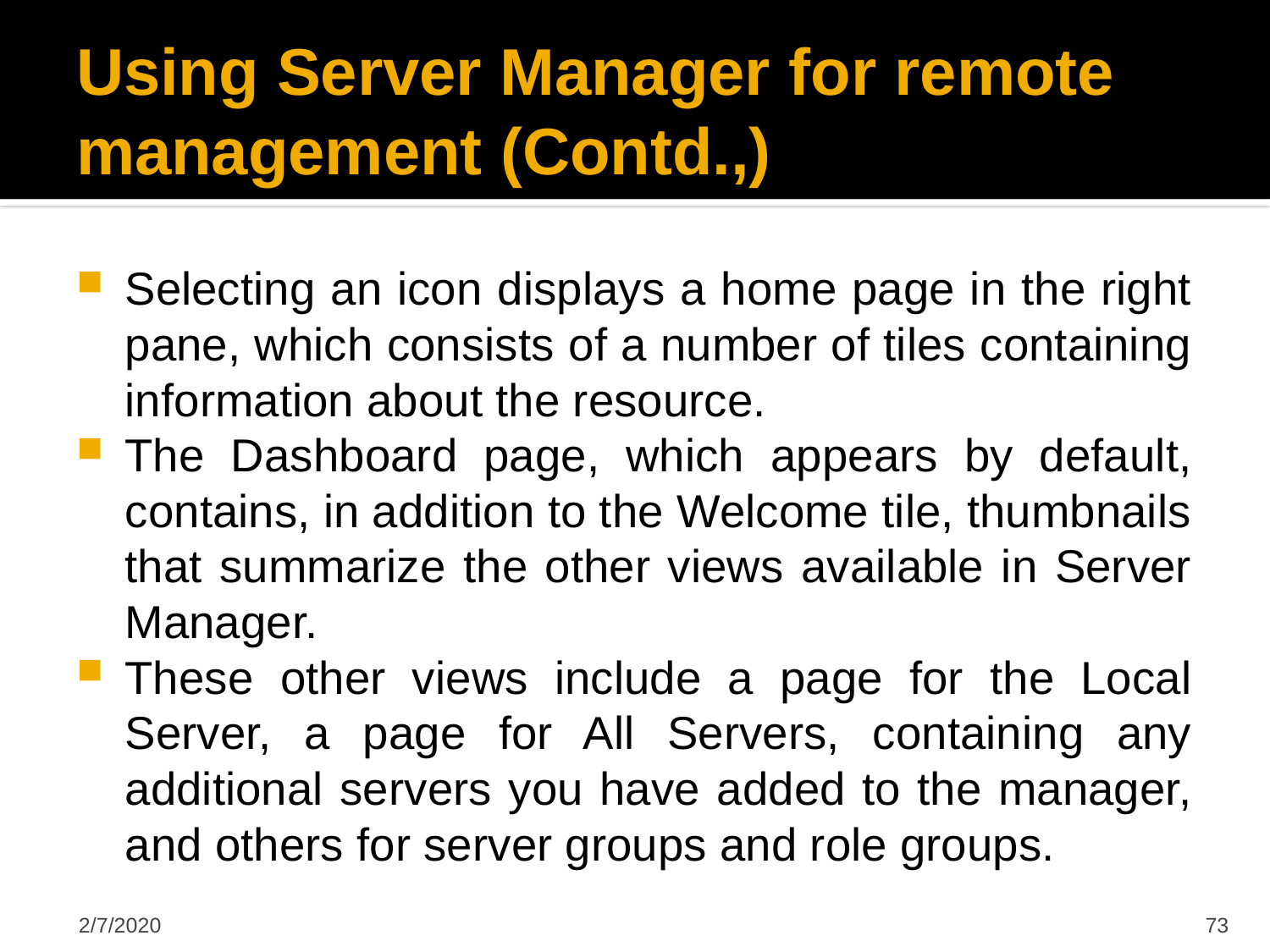

# Using Server Manager for remote management (Contd.,)
Selecting an icon displays a home page in the right pane, which consists of a number of tiles containing information about the resource.
The Dashboard page, which appears by default, contains, in addition to the Welcome tile, thumbnails that summarize the other views available in Server Manager.
These other views include a page for the Local Server, a page for All Servers, containing any additional servers you have added to the manager, and others for server groups and role groups.

2/7/2020
73